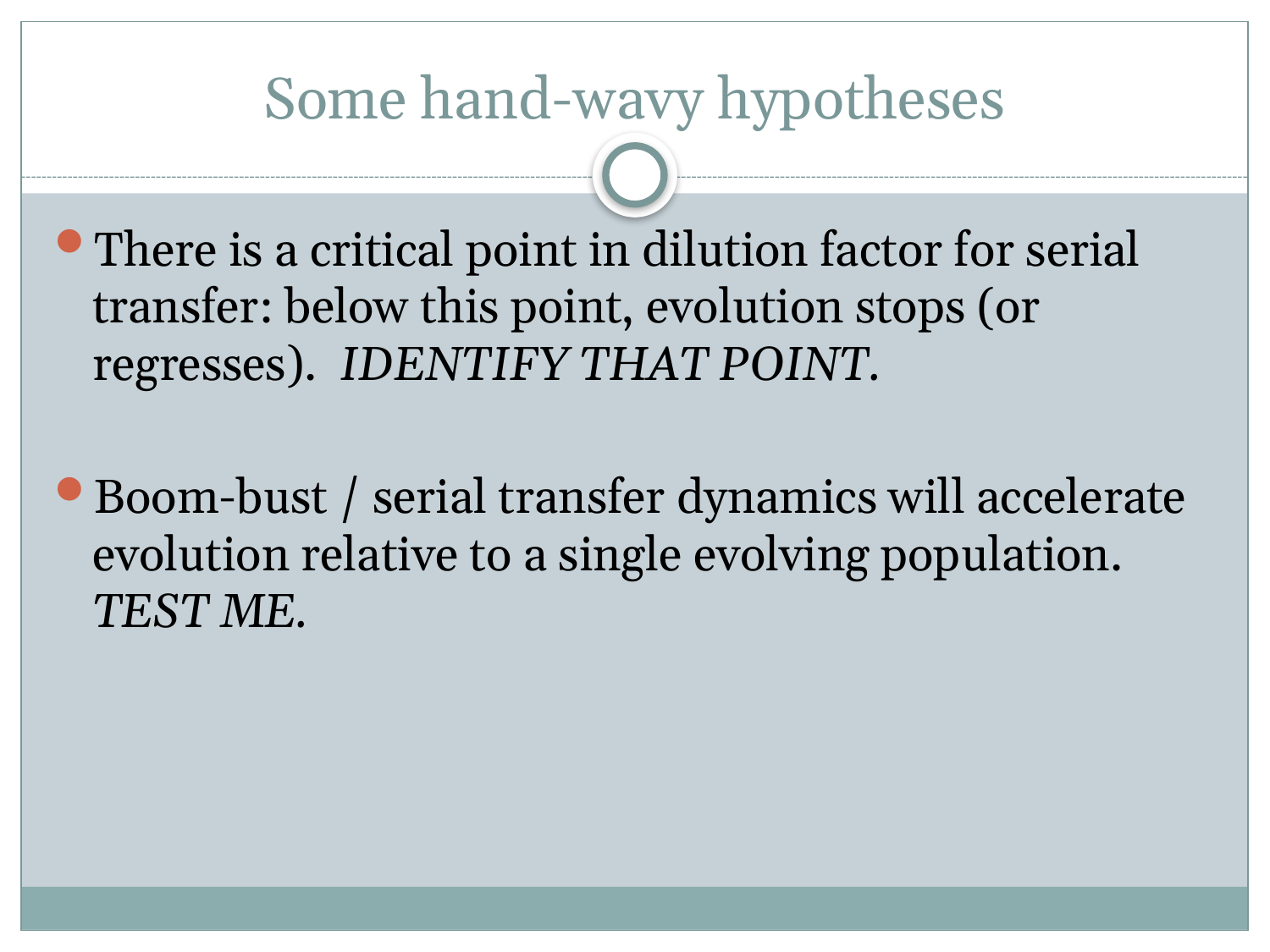

# Some hand-wavy hypotheses
There is a critical point in dilution factor for serial transfer: below this point, evolution stops (or regresses).  IDENTIFY THAT POINT.

Boom-bust / serial transfer dynamics will accelerate evolution relative to a single evolving population.  TEST ME.